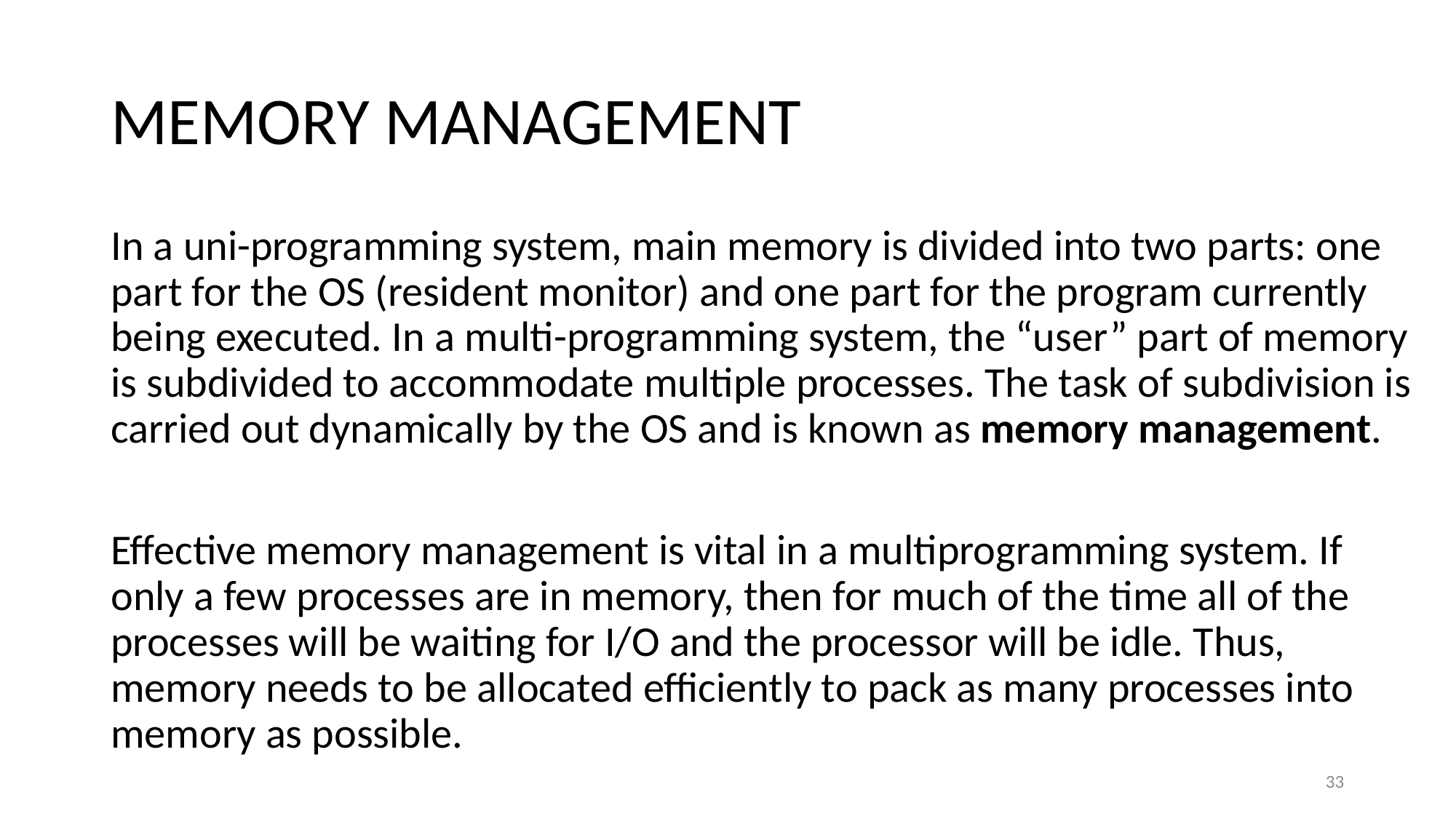

# MEMORY MANAGEMENT
In a uni-programming system, main memory is divided into two parts: one part for the OS (resident monitor) and one part for the program currently being executed. In a multi-programming system, the “user” part of memory is subdivided to accommodate multiple processes. The task of subdivision is carried out dynamically by the OS and is known as memory management.

Effective memory management is vital in a multiprogramming system. If only a few processes are in memory, then for much of the time all of the processes will be waiting for I/O and the processor will be idle. Thus, memory needs to be allocated efficiently to pack as many processes into memory as possible.
33